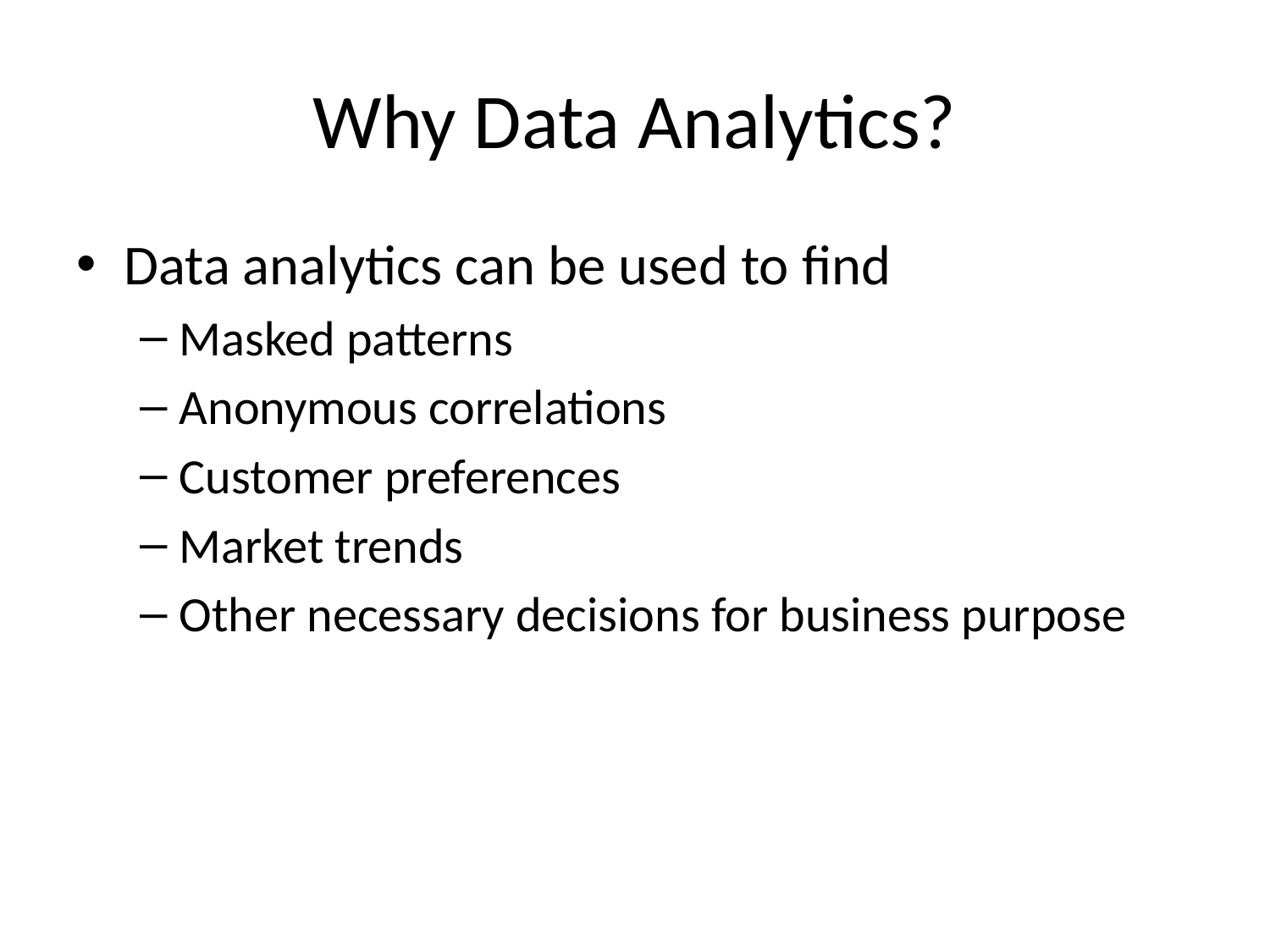

# Why Data Analytics?
Data analytics can be used to find
Masked patterns
Anonymous correlations
Customer preferences
Market trends
Other necessary decisions for business purpose